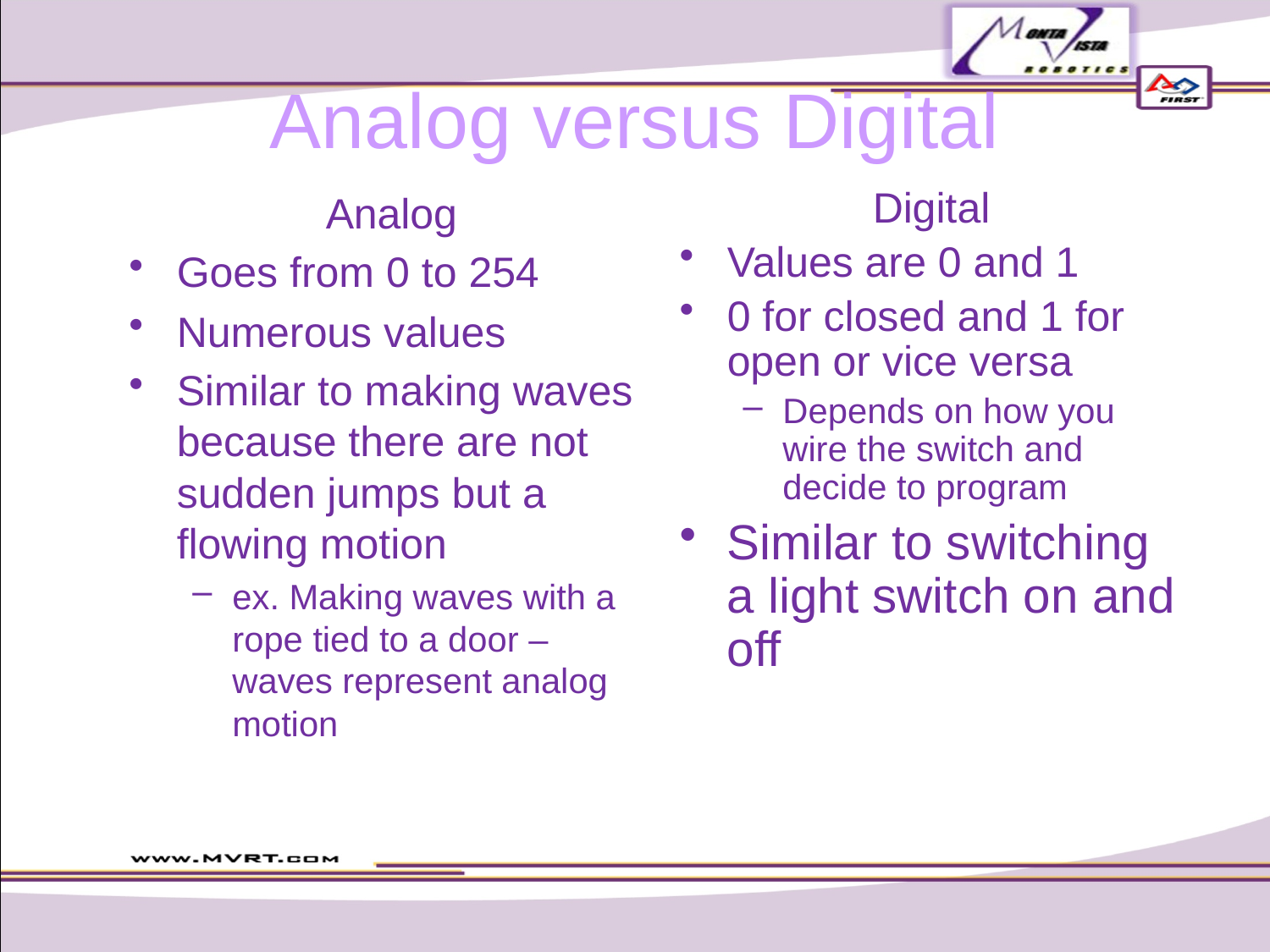

# Analog versus Digital
Analog
Goes from 0 to 254
Numerous values
Similar to making waves because there are not sudden jumps but a flowing motion
ex. Making waves with a rope tied to a door – waves represent analog motion
Digital
Values are 0 and 1
0 for closed and 1 for open or vice versa
Depends on how you wire the switch and decide to program
Similar to switching a light switch on and off